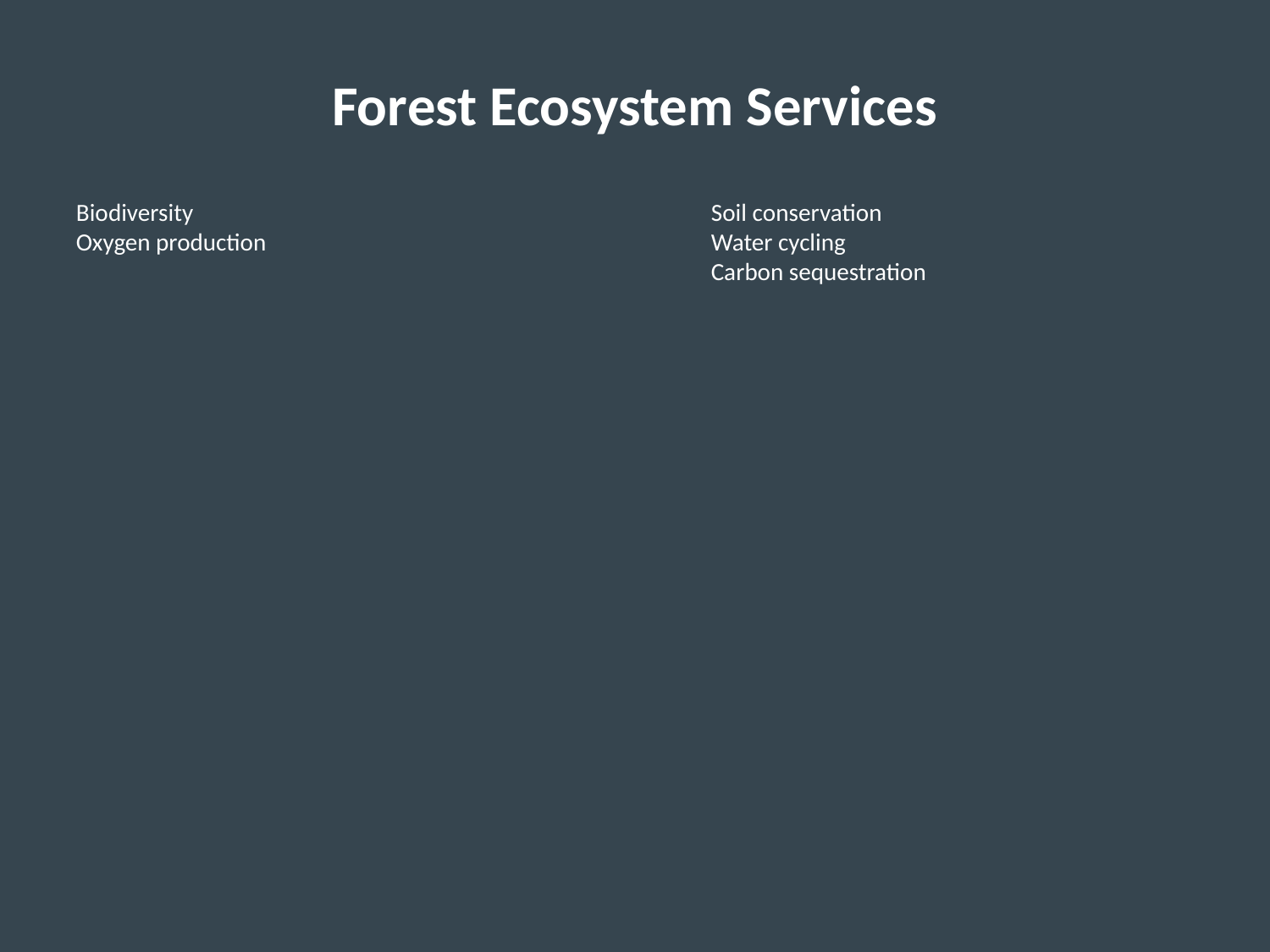

Forest Ecosystem Services
Biodiversity
Oxygen production
Soil conservation
Water cycling
Carbon sequestration